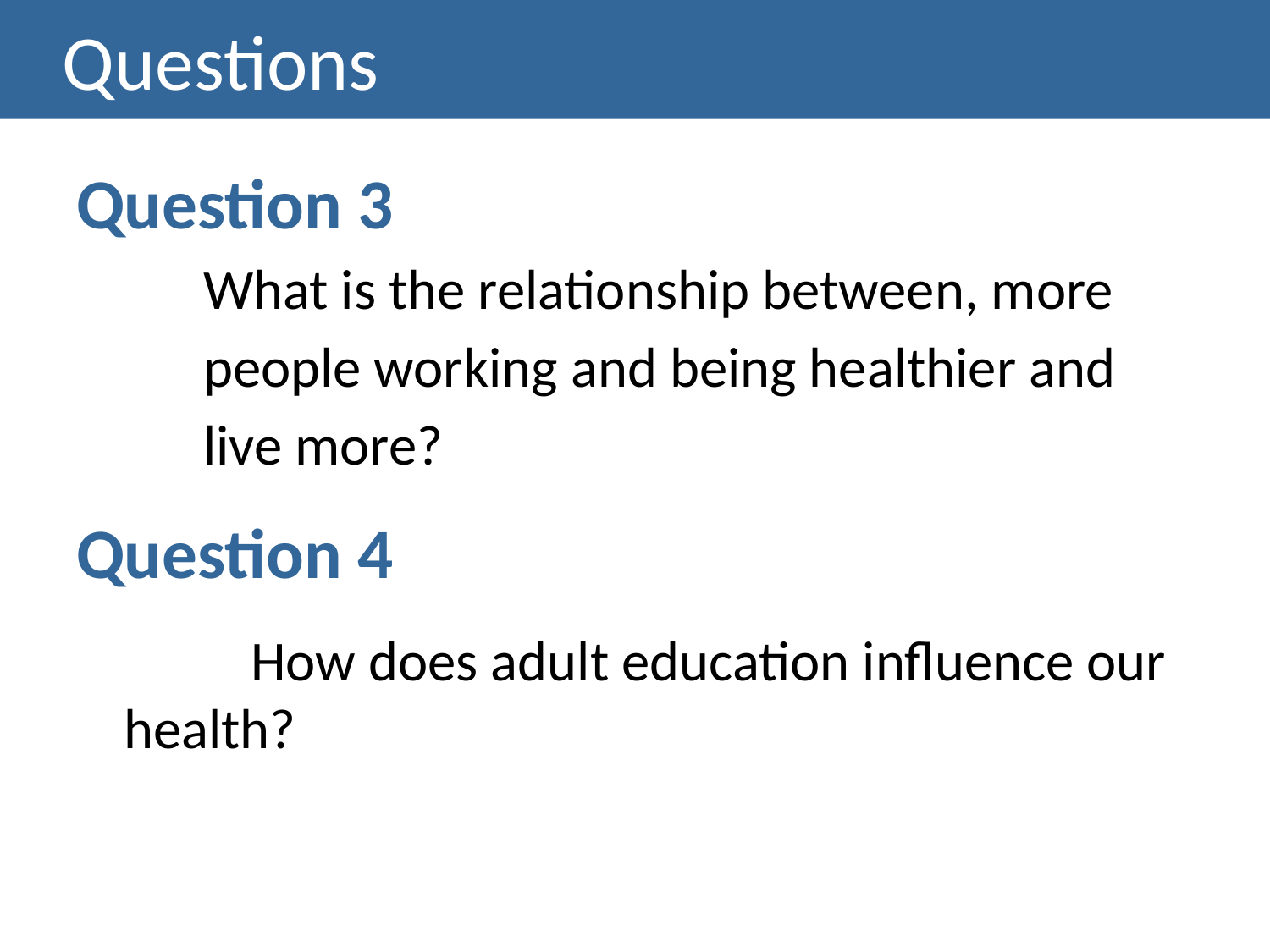

# Questions
Question 3
What is the relationship between, more people working and being healthier and live more?
Question 4
		How does adult education influence our health?